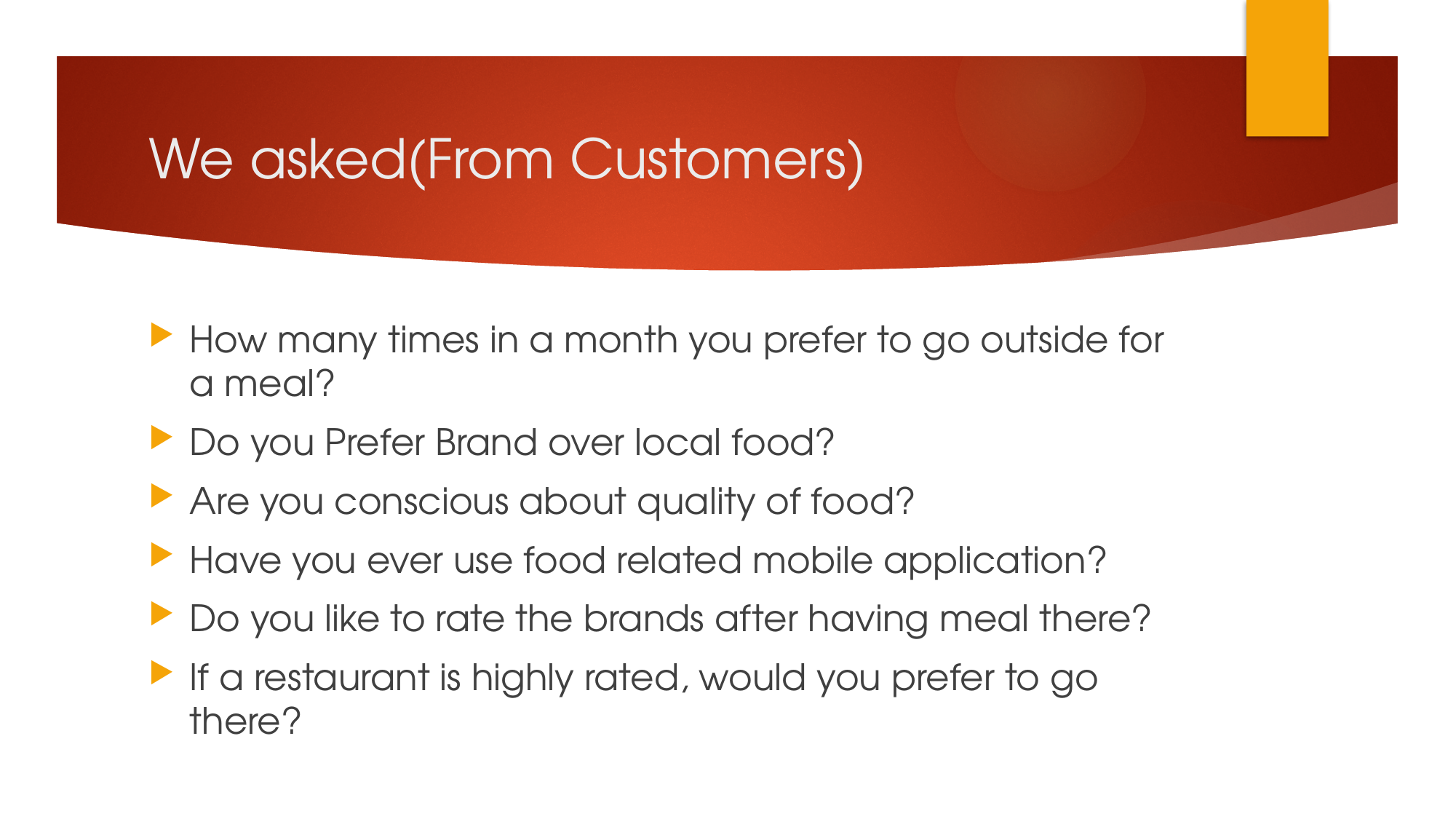

# We asked(From Customers)
How many times in a month you prefer to go outside for a meal?
Do you Prefer Brand over local food?
Are you conscious about quality of food?
Have you ever use food related mobile application?
Do you like to rate the brands after having meal there?
If a restaurant is highly rated, would you prefer to go there?